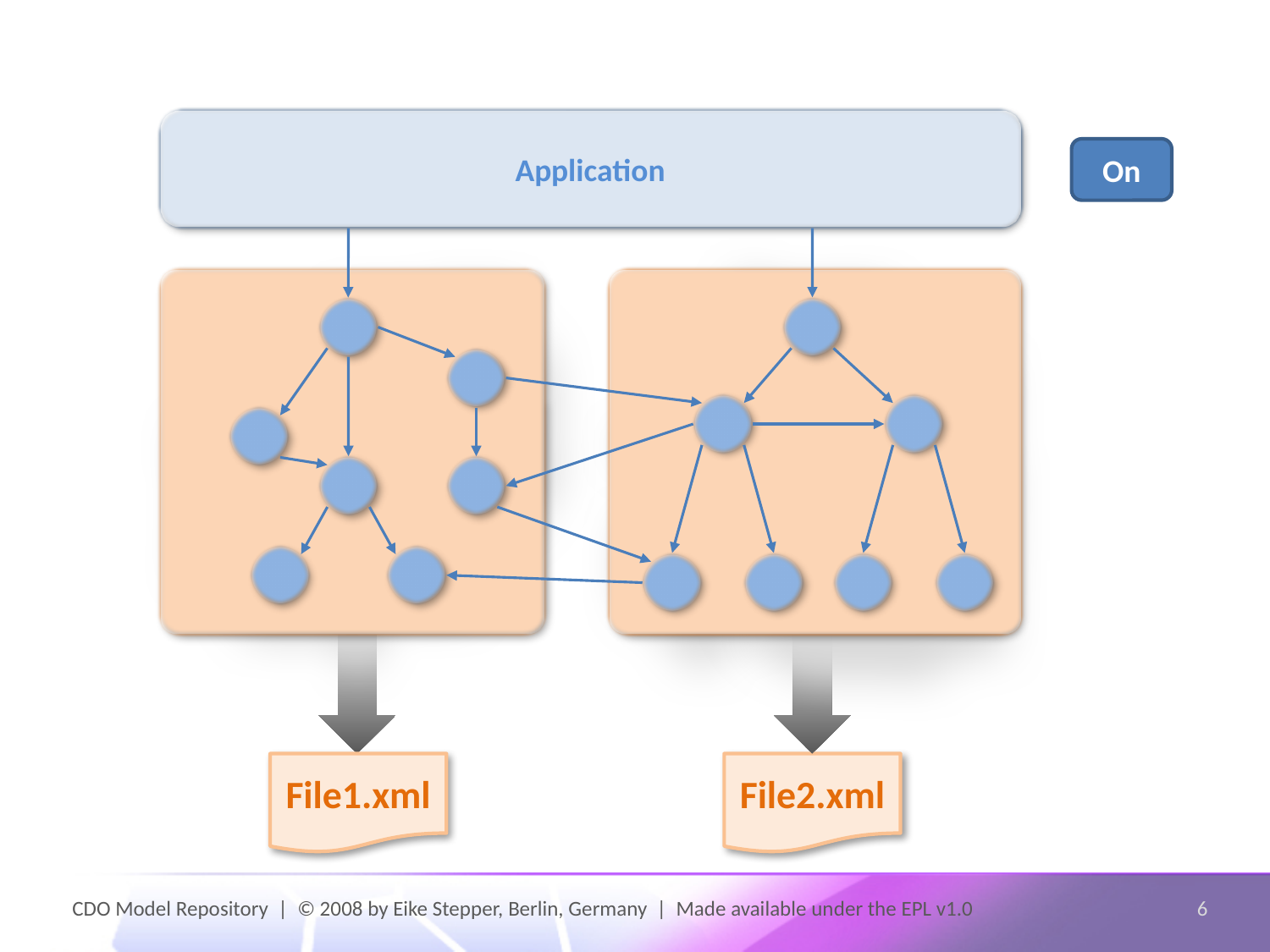

Application
On

File1.xml
File2.xml

CDO Model Repository  |  © 2008 by Eike Stepper, Berlin, Germany  |  Made available under the EPL v1.0
6